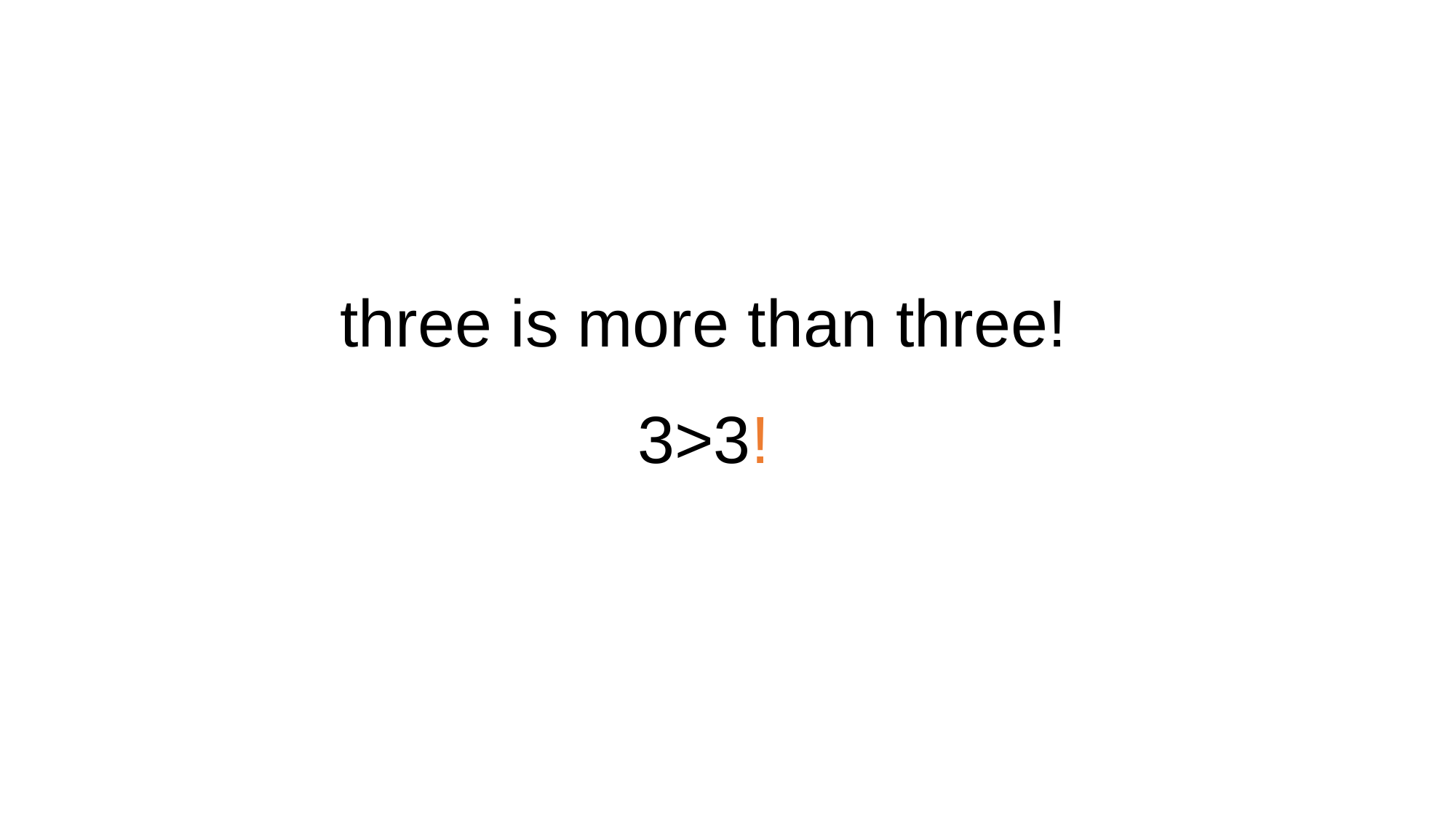

# three is more than three!
3>3!